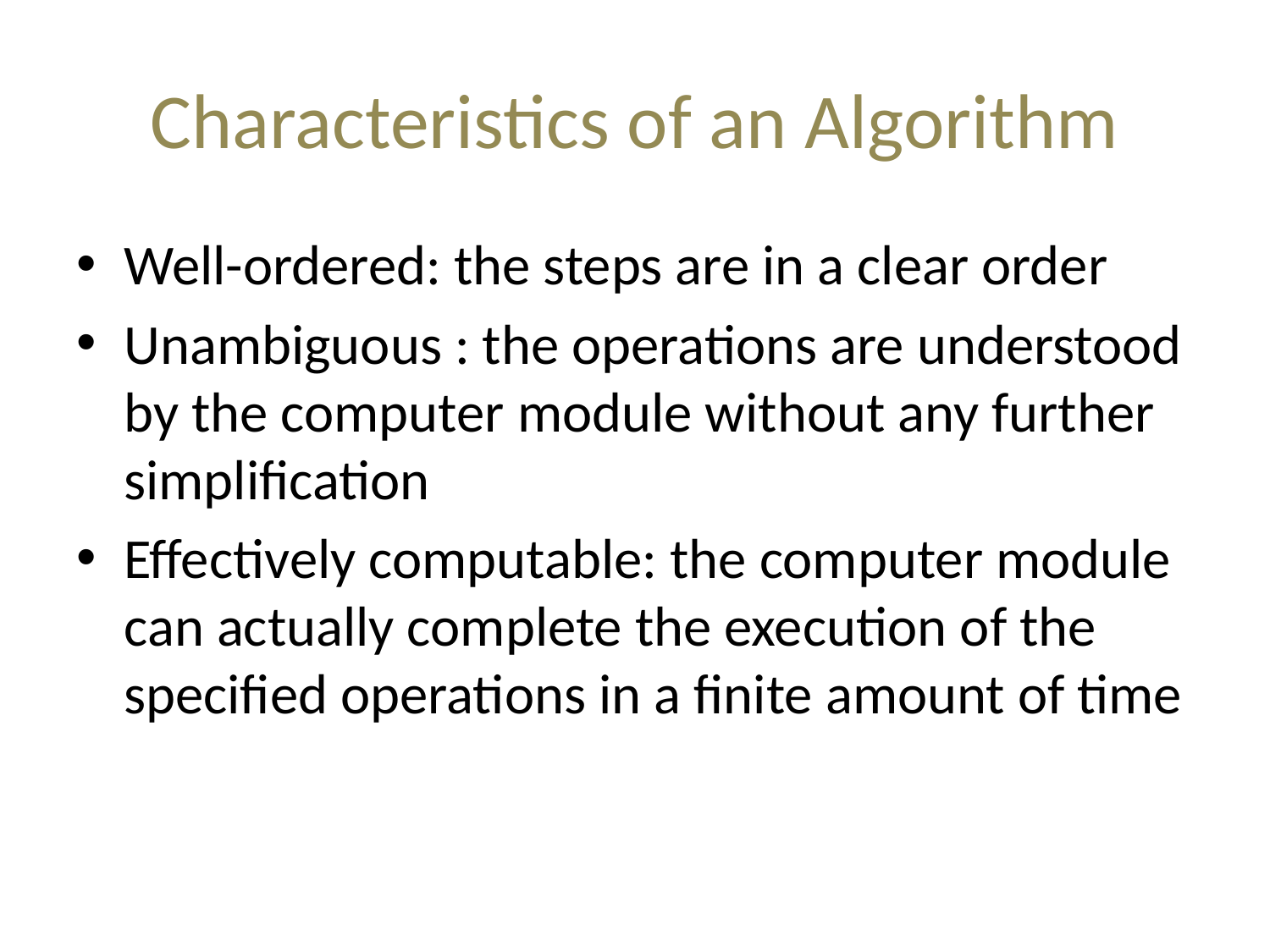

# Characteristics of an Algorithm
Well-ordered: the steps are in a clear order
Unambiguous : the operations are understood by the computer module without any further simplification
Effectively computable: the computer module can actually complete the execution of the specified operations in a finite amount of time